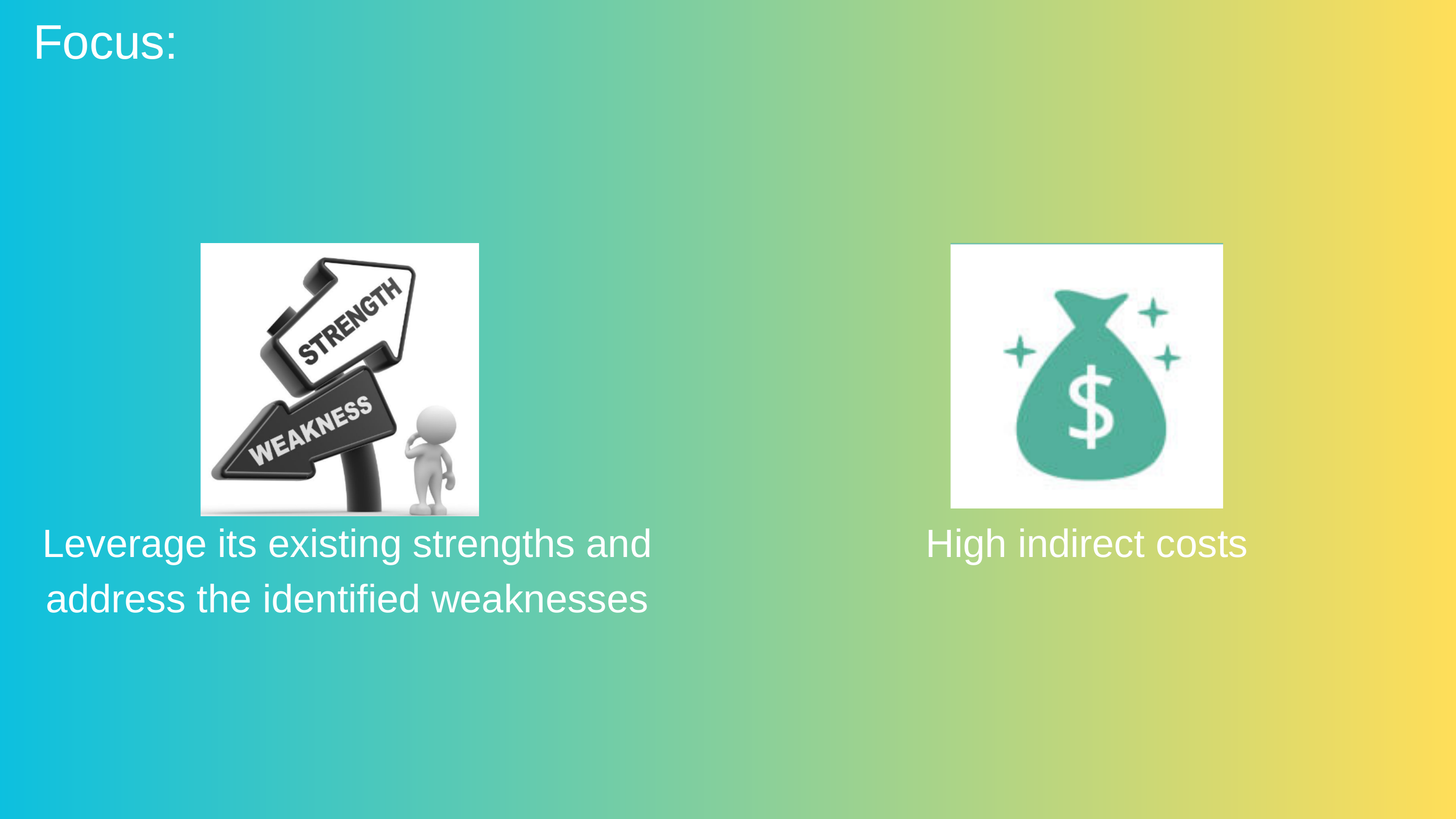

Focus:

Leverage its existing strengths and
address the identified weaknesses
High indirect costs